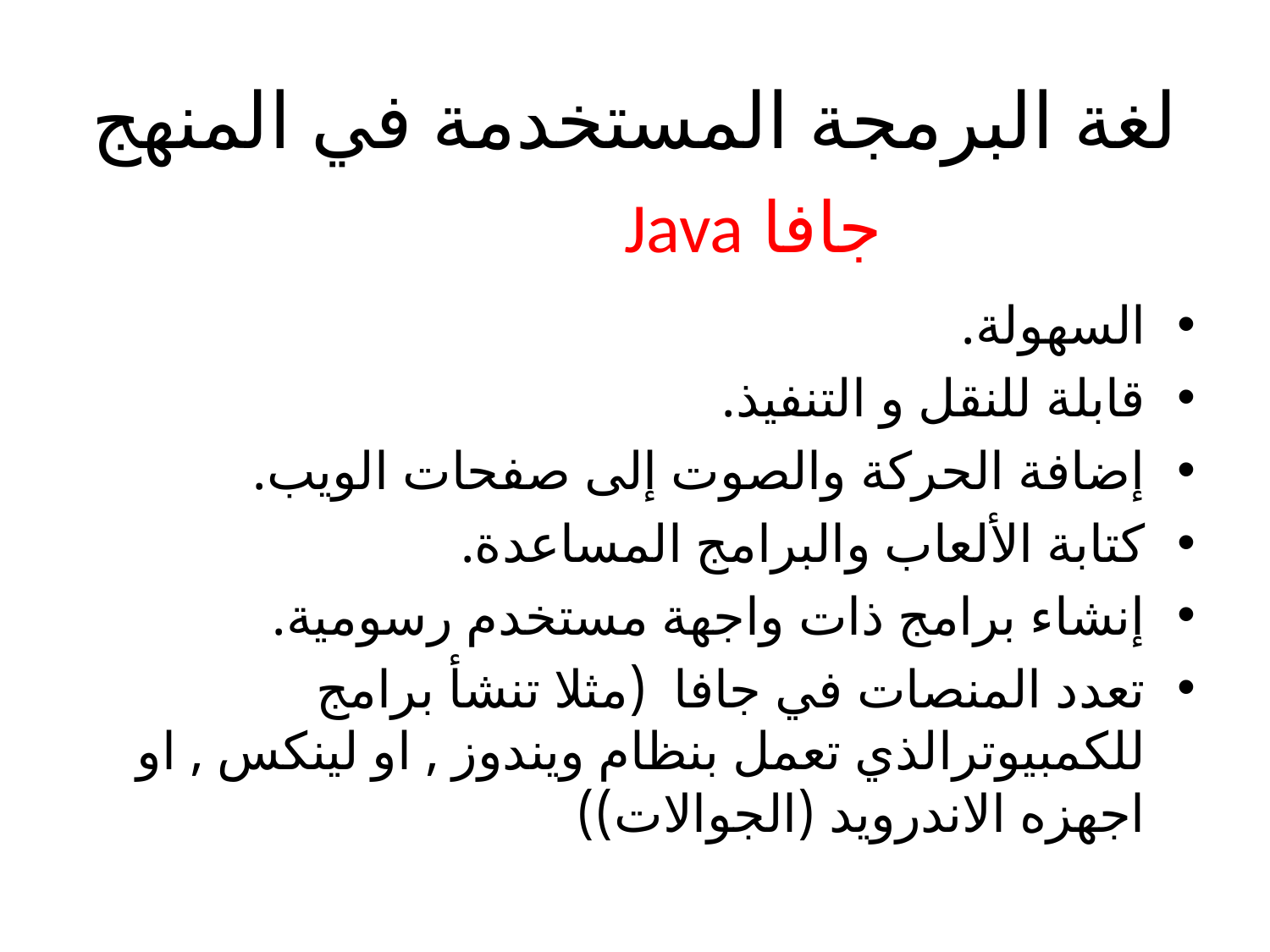

# لغة البرمجة المستخدمة في المنهج
جافا Java
السهولة.
قابلة للنقل و التنفيذ.
إضافة الحركة والصوت إلى صفحات الويب.
كتابة الألعاب والبرامج المساعدة.
إنشاء برامج ذات واجهة مستخدم رسومية.
تعدد المنصات في جافا  (مثلا تنشأ برامج للكمبيوترالذي تعمل بنظام ويندوز , او لينكس , او اجهزه الاندرويد (الجوالات))